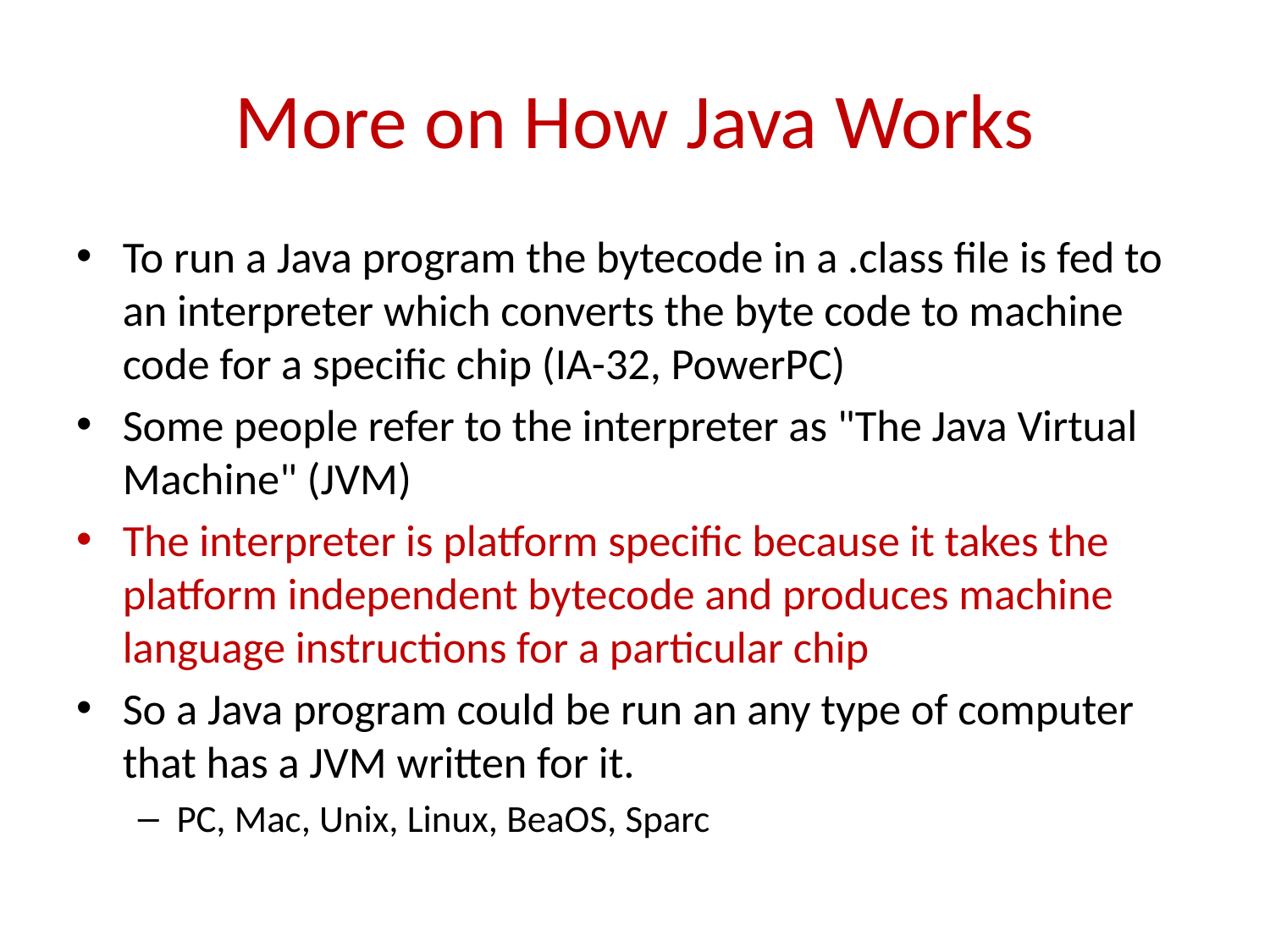

# More on How Java Works
To run a Java program the bytecode in a .class file is fed to an interpreter which converts the byte code to machine code for a specific chip (IA-32, PowerPC)
Some people refer to the interpreter as "The Java Virtual Machine" (JVM)
The interpreter is platform specific because it takes the platform independent bytecode and produces machine language instructions for a particular chip
So a Java program could be run an any type of computer that has a JVM written for it.
PC, Mac, Unix, Linux, BeaOS, Sparc